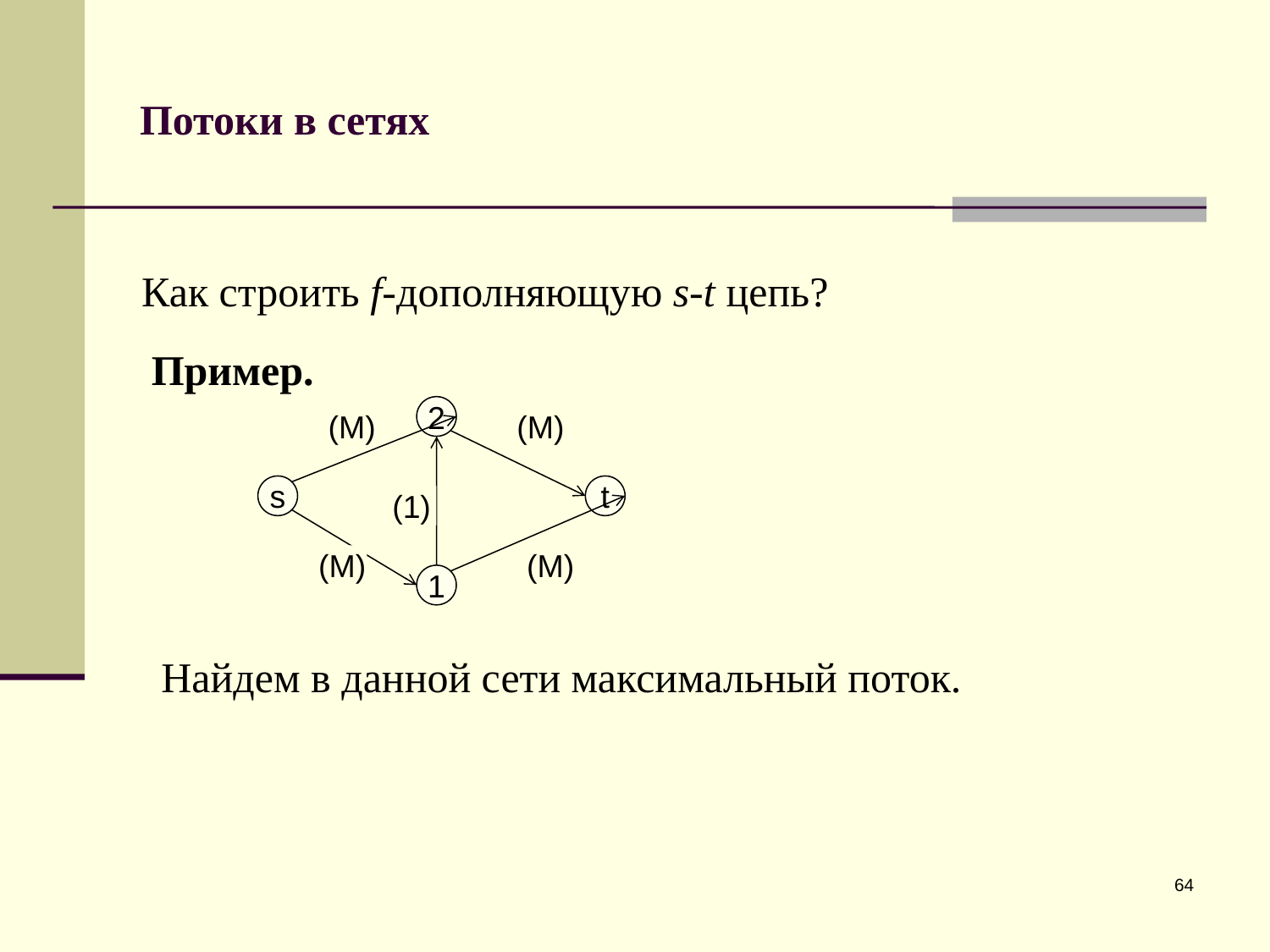

# Потоки в сетях
Как строить f-дополняющую s-t цепь?
Пример.
2
(M)
(M)
s
t
(1)
(M)
(M)
1
Найдем в данной сети максимальный поток.
64